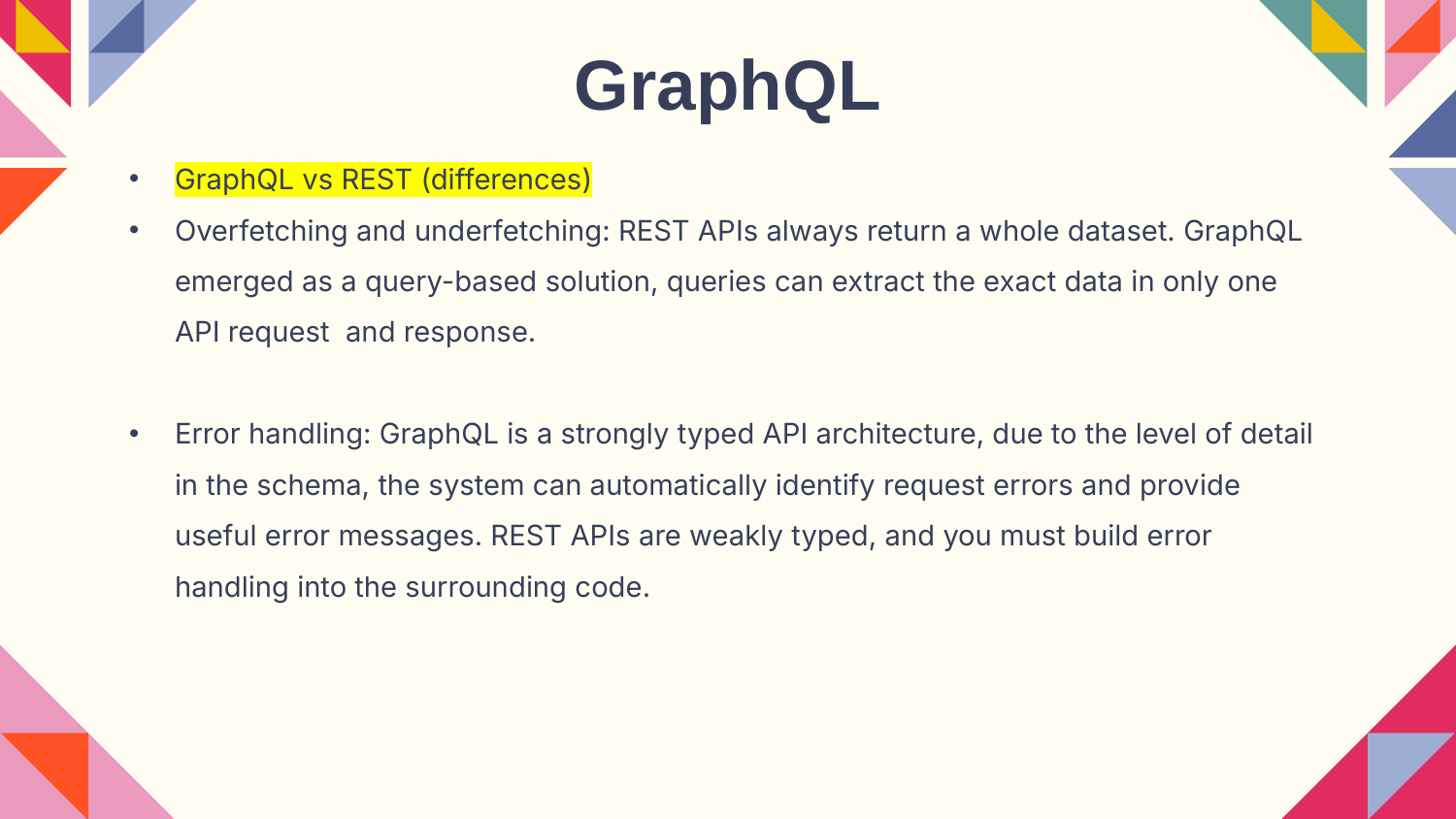

# GraphQL
GraphQL vs REST (differences)
Overfetching and underfetching: REST APIs always return a whole dataset. GraphQL emerged as a query-based solution, queries can extract the exact data in only one API request  and response.

Error handling: GraphQL is a strongly typed API architecture, due to the level of detail in the schema, the system can automatically identify request errors and provide useful error messages. REST APIs are weakly typed, and you must build error handling into the surrounding code.